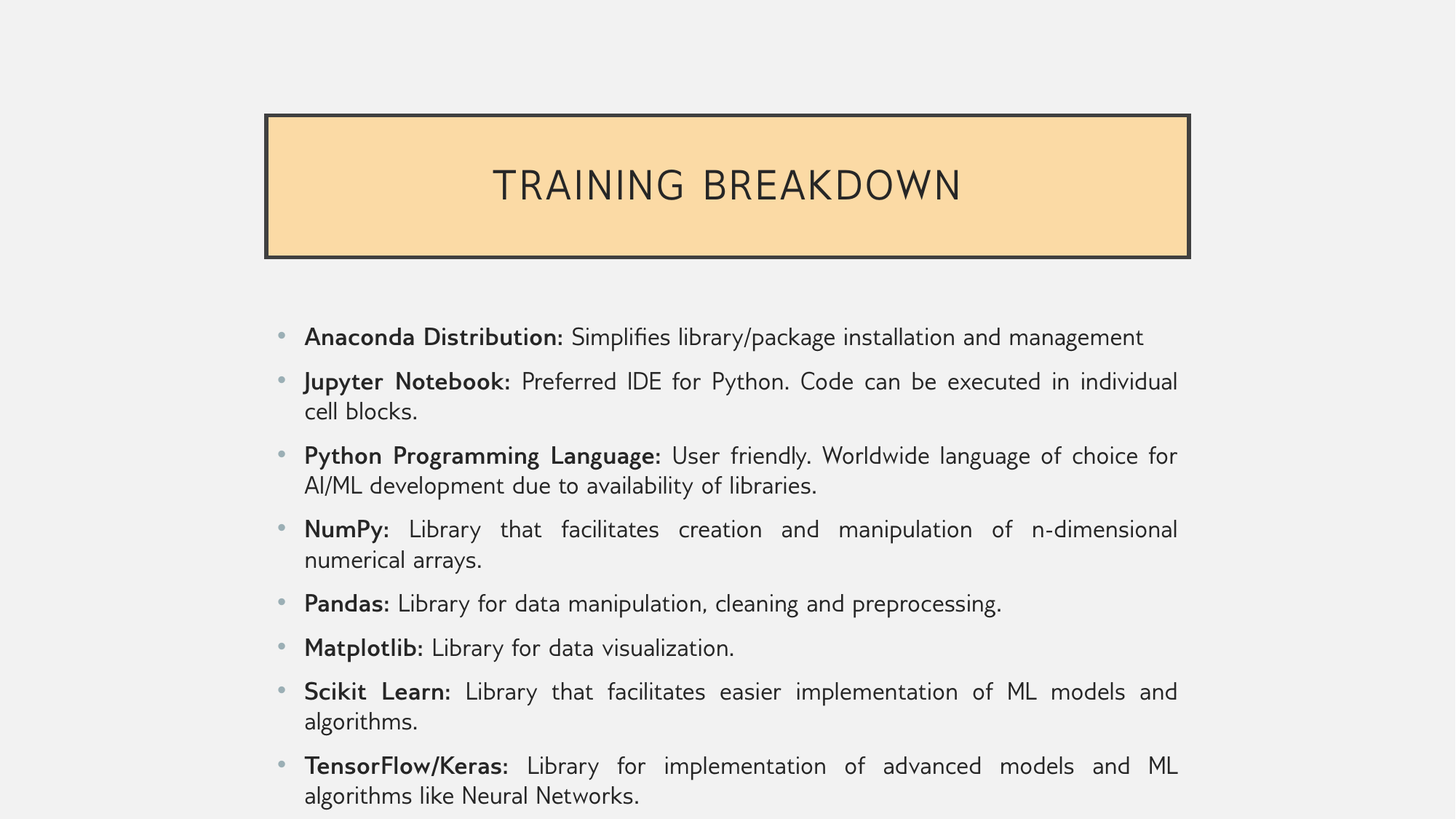

# Training Breakdown
Anaconda Distribution: Simplifies library/package installation and management
Jupyter Notebook: Preferred IDE for Python. Code can be executed in individual cell blocks.
Python Programming Language: User friendly. Worldwide language of choice for AI/ML development due to availability of libraries.
NumPy: Library that facilitates creation and manipulation of n-dimensional numerical arrays.
Pandas: Library for data manipulation, cleaning and preprocessing.
Matplotlib: Library for data visualization.
Scikit Learn: Library that facilitates easier implementation of ML models and algorithms.
TensorFlow/Keras: Library for implementation of advanced models and ML algorithms like Neural Networks.